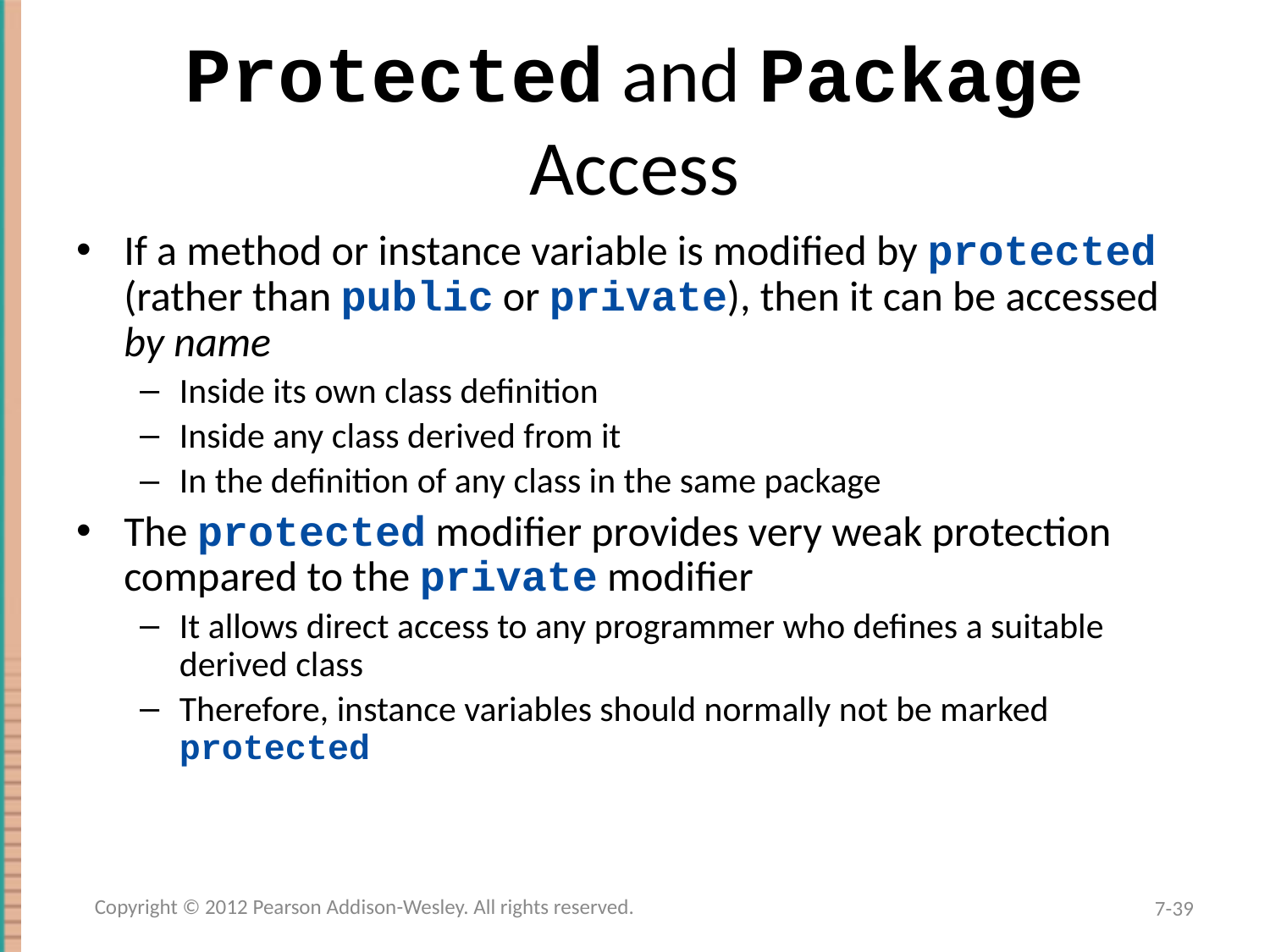

# Protected and Package Access
If a method or instance variable is modified by protected (rather than public or private), then it can be accessed by name
Inside its own class definition
Inside any class derived from it
In the definition of any class in the same package
The protected modifier provides very weak protection compared to the private modifier
It allows direct access to any programmer who defines a suitable derived class
Therefore, instance variables should normally not be marked protected
Copyright © 2012 Pearson Addison-Wesley. All rights reserved.
7-39